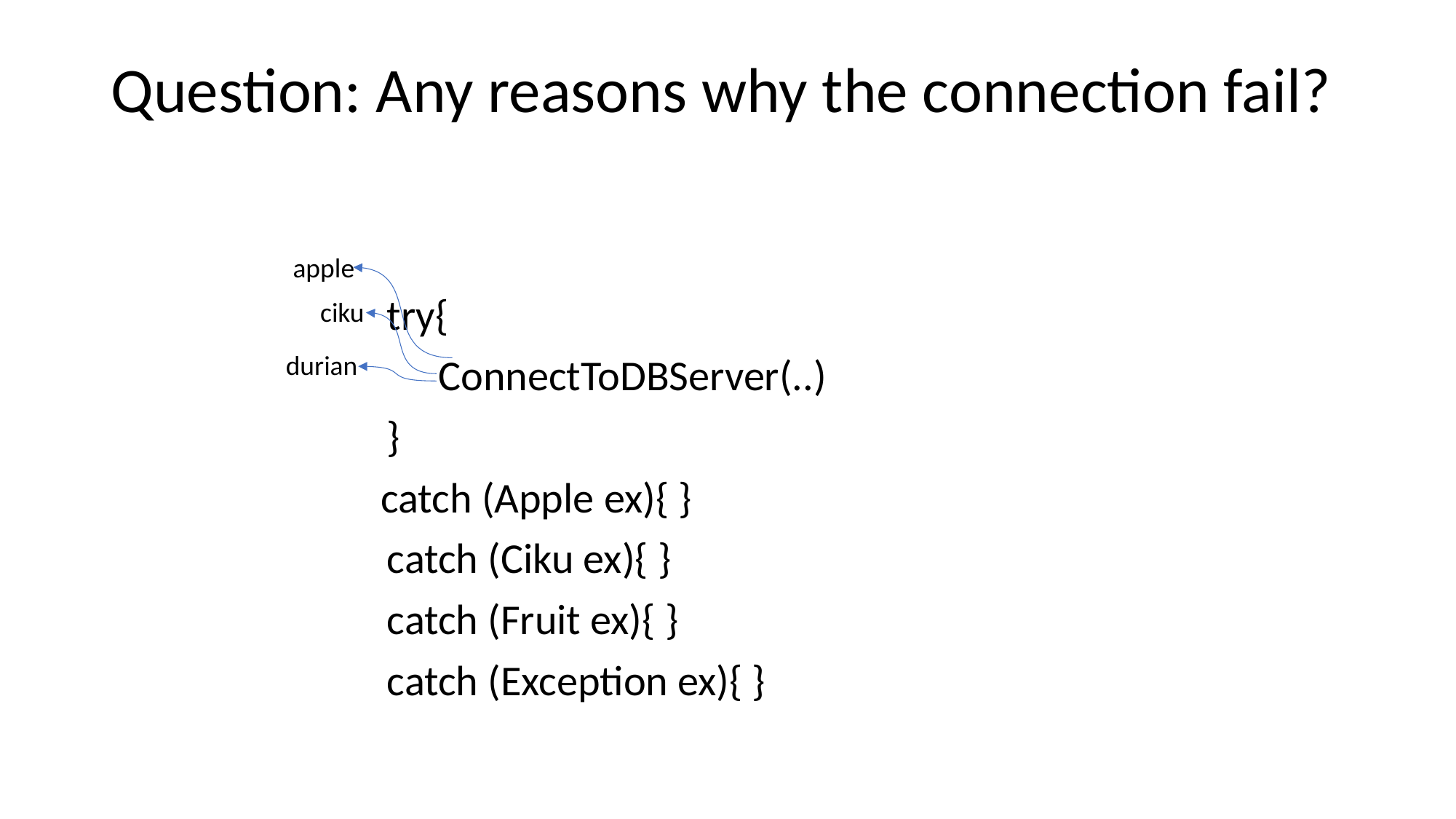

# Question: Any reasons why the connection fail?

		      try{
                		ConnectToDBServer(..)
		      }
                            catch (Apple ex){ }
		      catch (Ciku ex){ }
		      catch (Fruit ex){ }
		      catch (Exception ex){ }

apple
ciku
durian